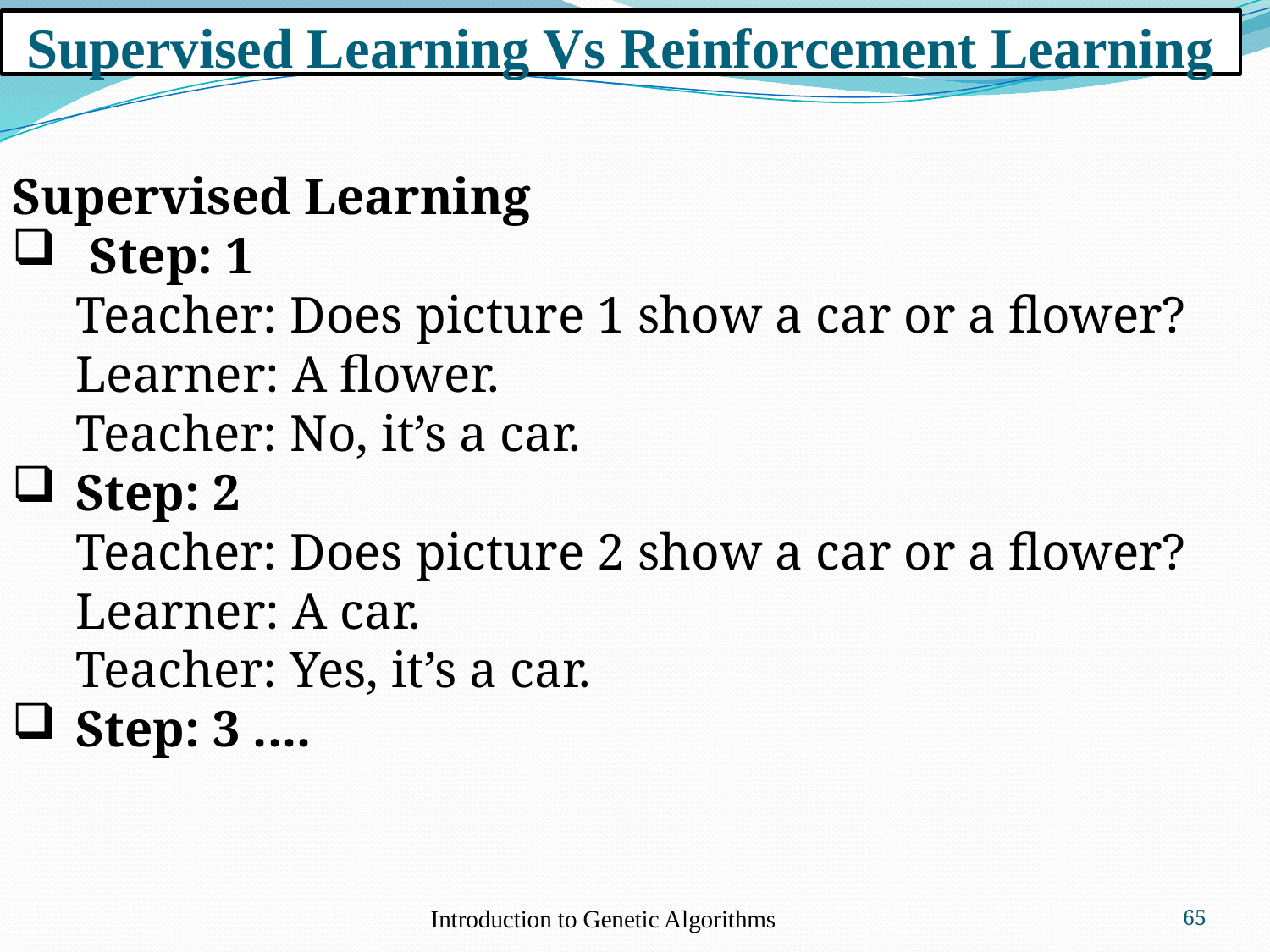

# Supervised Learning Vs Reinforcement Learning
Supervised Learning
 Step: 1
Teacher: Does picture 1 show a car or a flower?
Learner: A flower.
Teacher: No, it’s a car.
Step: 2
Teacher: Does picture 2 show a car or a flower?
Learner: A car.
Teacher: Yes, it’s a car.
Step: 3 ....
Introduction to Genetic Algorithms
65